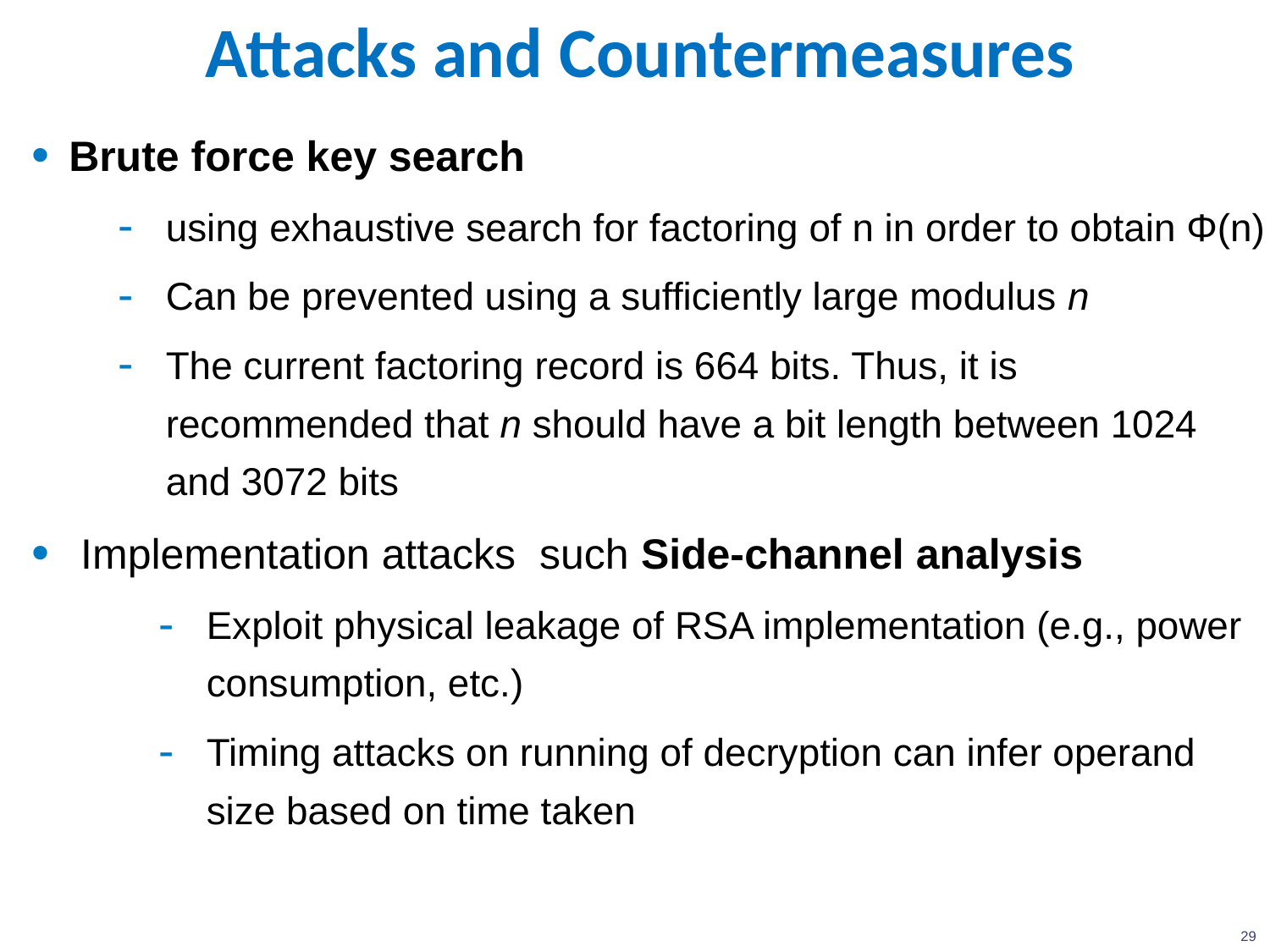

# Attacks and Countermeasures
Brute force key search
using exhaustive search for factoring of n in order to obtain Φ(n)
Can be prevented using a sufficiently large modulus n
The current factoring record is 664 bits. Thus, it is recommended that n should have a bit length between 1024 and 3072 bits
 Implementation attacks  such Side-channel analysis
Exploit physical leakage of RSA implementation (e.g., power consumption, etc.)
Timing attacks on running of decryption can infer operand size based on time taken

29